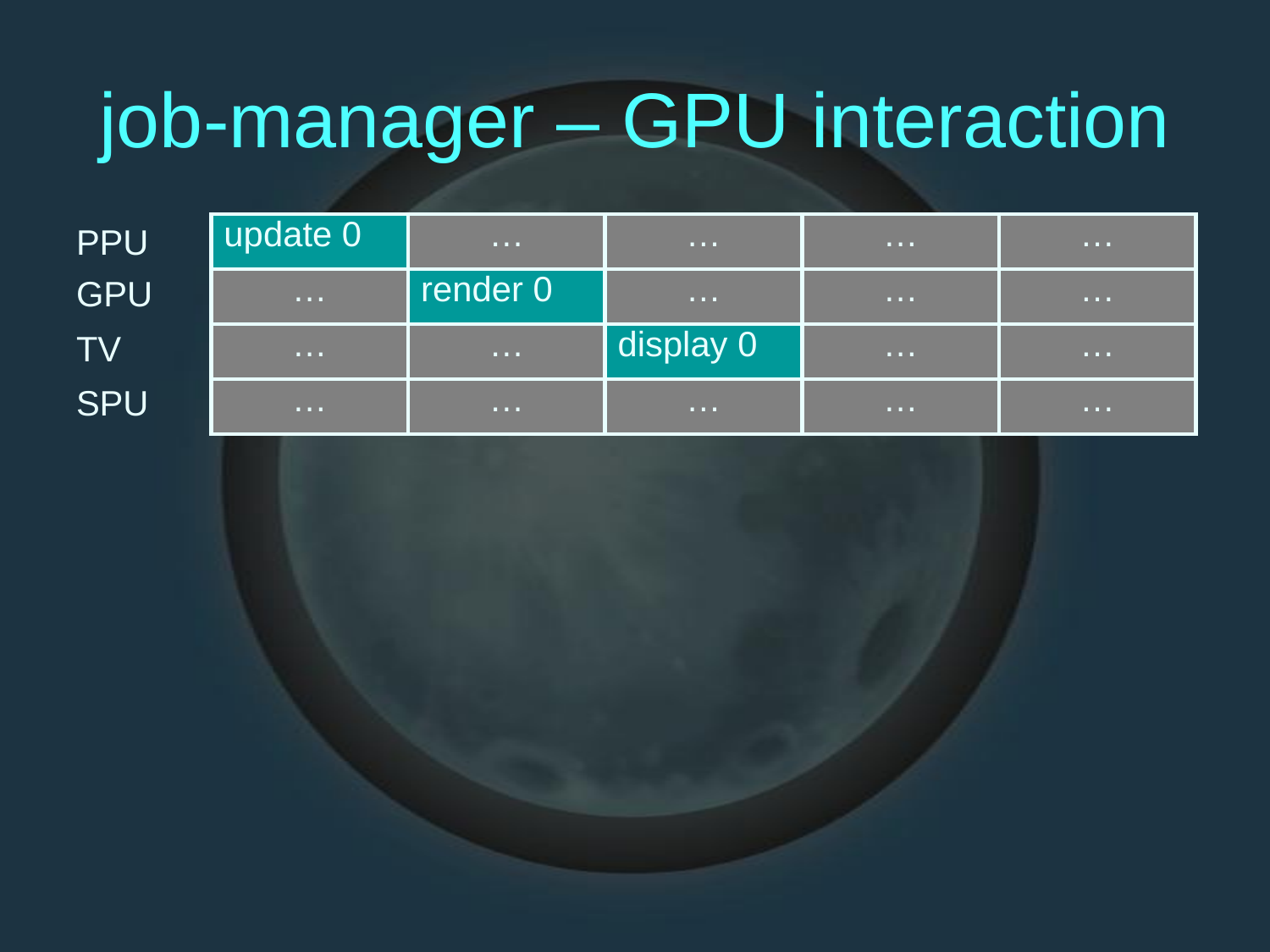

job-manager
–
GPU
interaction

update 0

…

…

…

…
PPU
GPU
TV
SPU

…

render 0

…

…

…

…
…
display 0
…
…

…

…

…

…

…